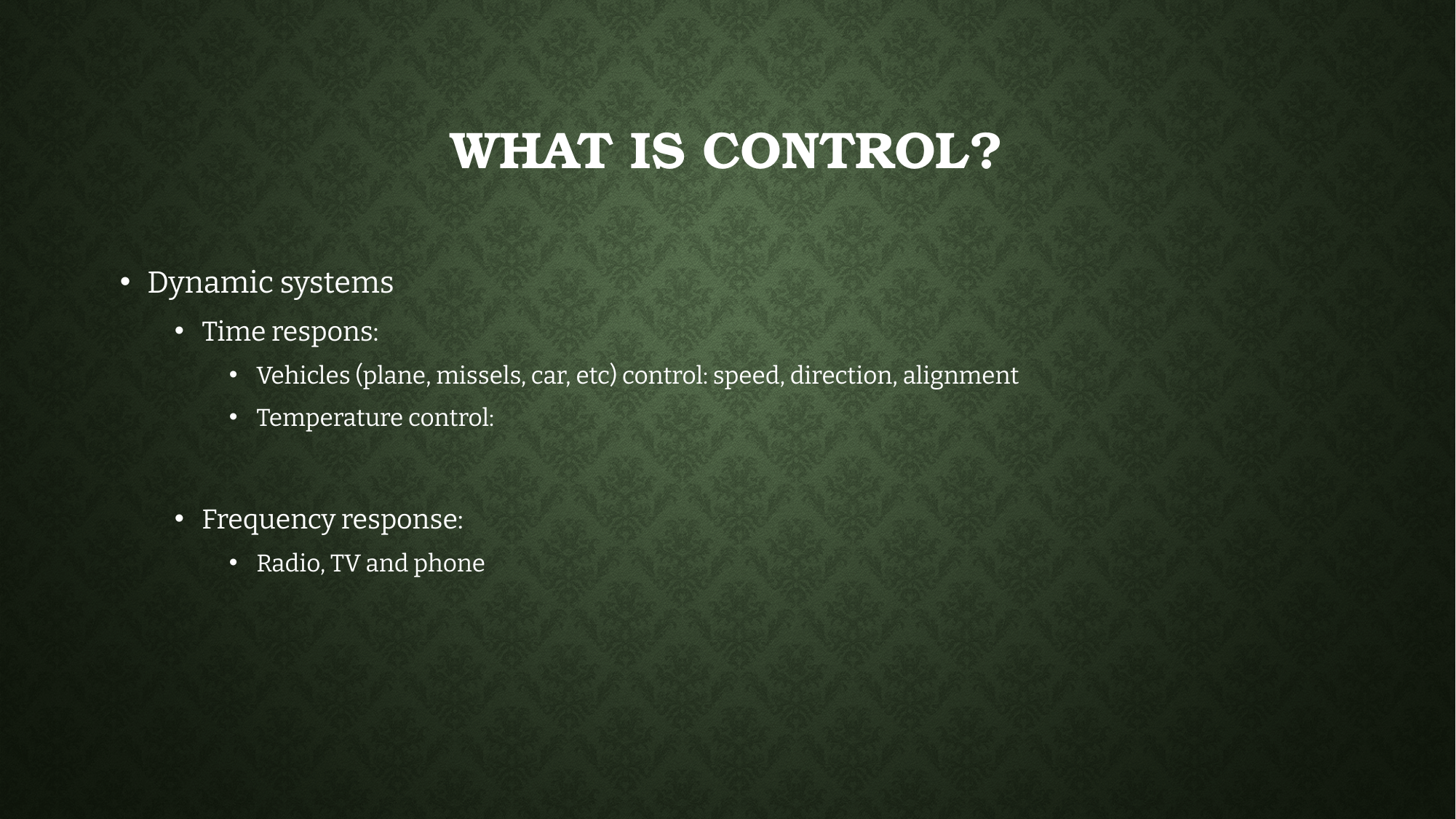

# What is control?
Dynamic systems
Time respons:
Vehicles (plane, missels, car, etc) control: speed, direction, alignment
Temperature control:

Frequency response:
Radio, TV and phone